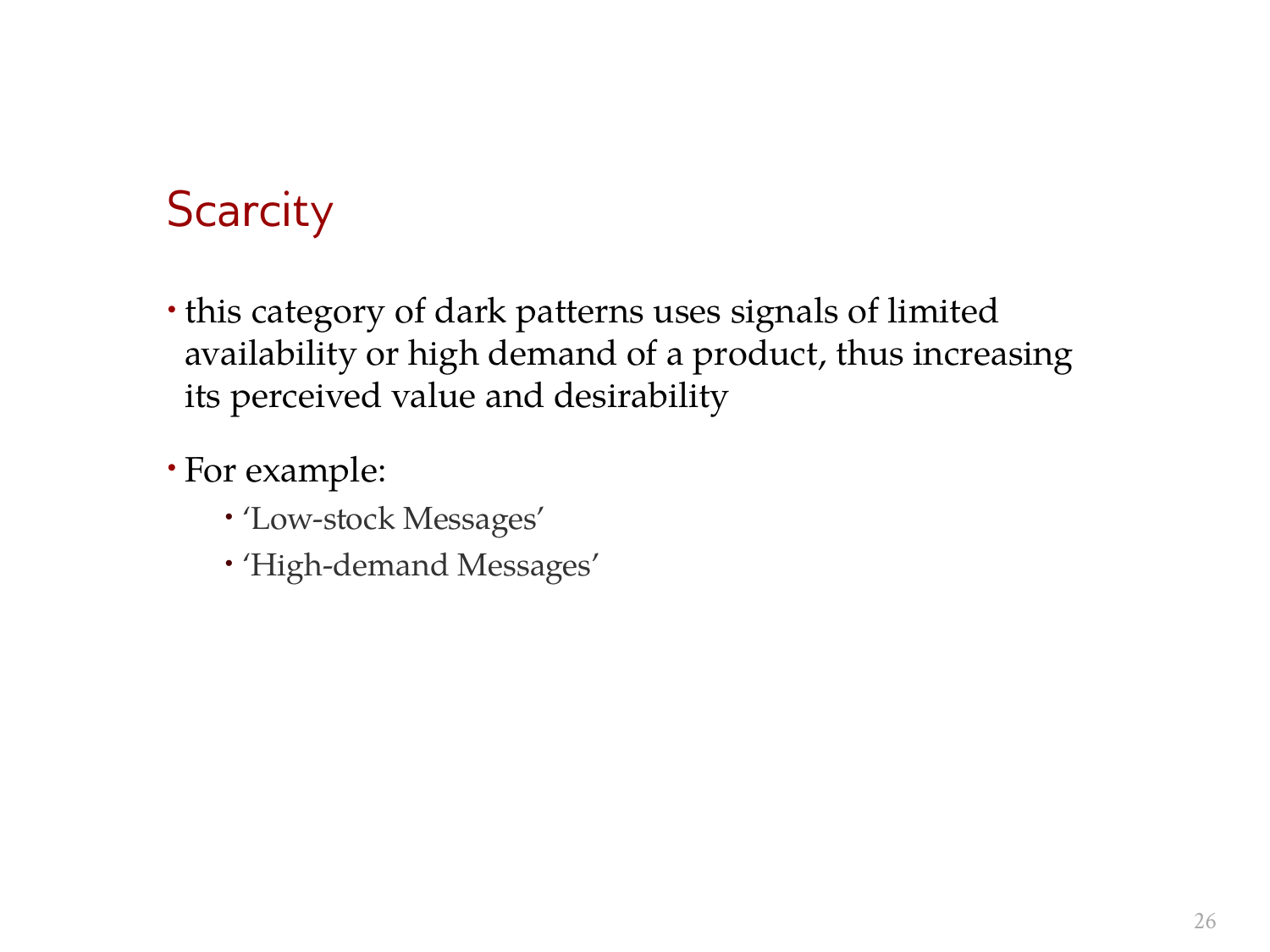

# Scarcity
this category of dark patterns uses signals of limited availability or high demand of a product, thus increasing its perceived value and desirability
For example:
‘Low-stock Messages’
‘High-demand Messages’

26